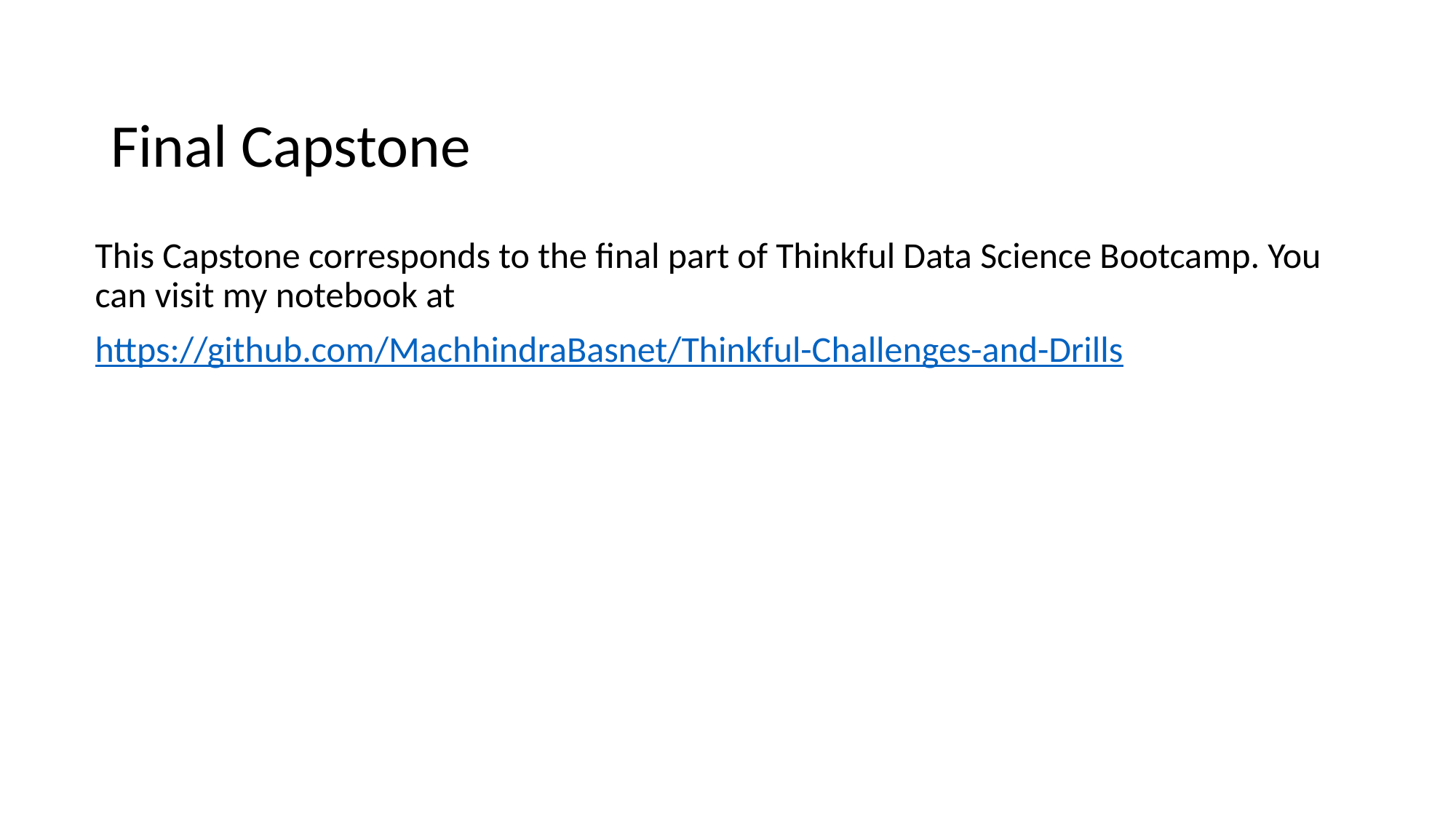

# Final Capstone
This Capstone corresponds to the final part of Thinkful Data Science Bootcamp. You can visit my notebook at
https://github.com/MachhindraBasnet/Thinkful-Challenges-and-Drills